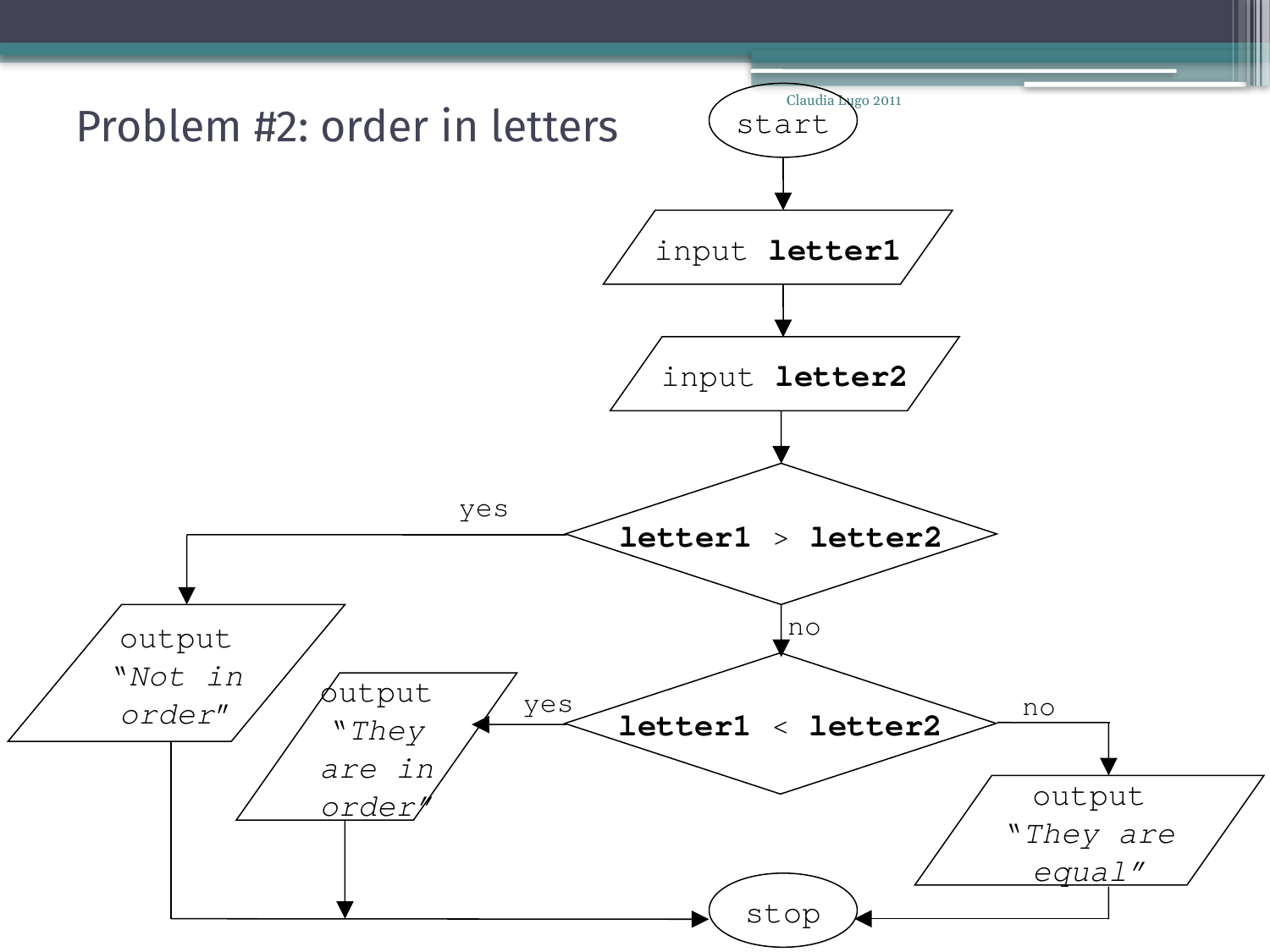

start
Claudia Lugo 2011
# Problem #2: order in letters

input letter1

input letter2

letter1 > letter2
yes

no

output “Not in order”
letter1 < letter2
output “They are in order”

yes
no

output “They are equal”

stop